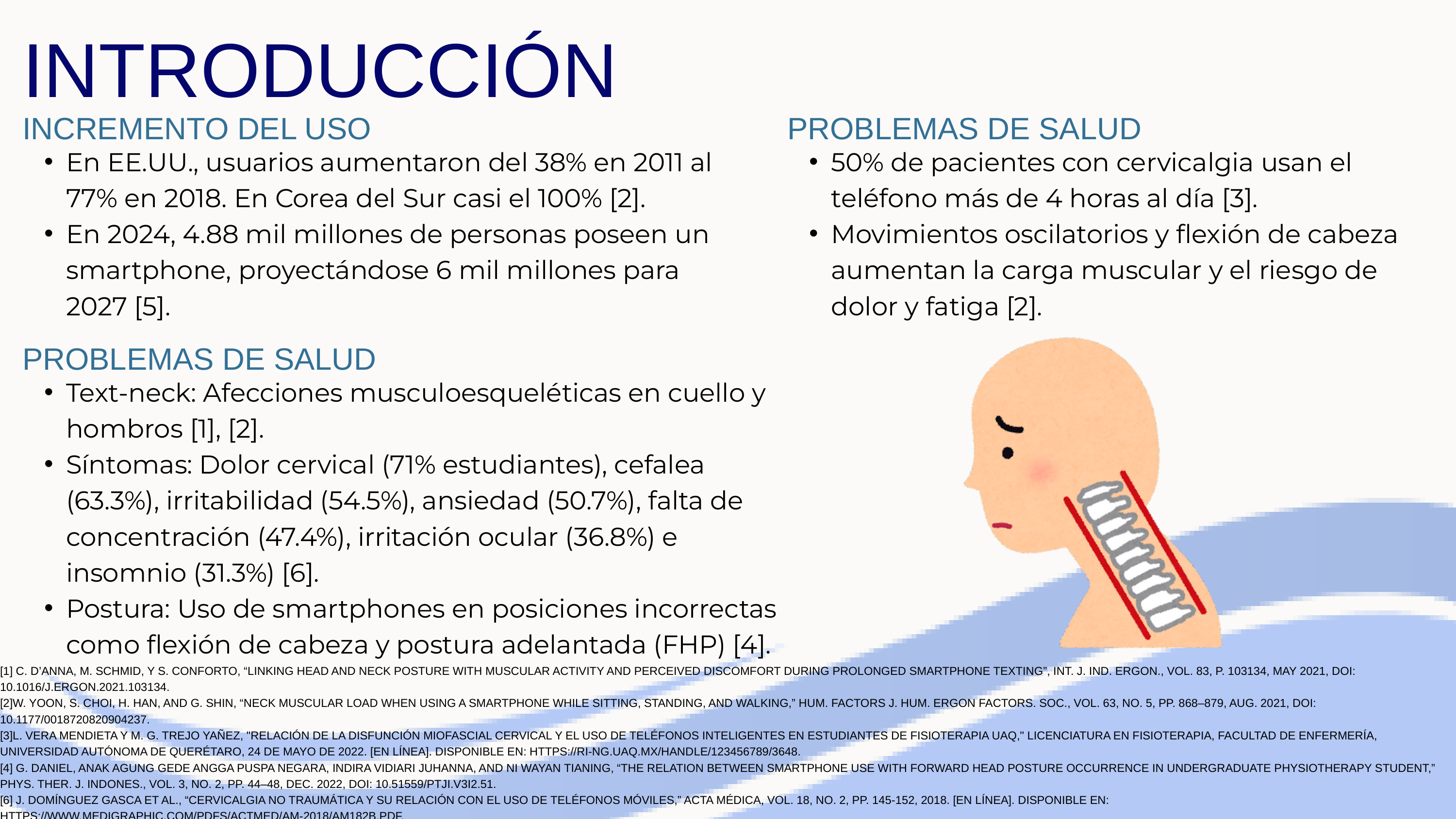

INTRODUCCIÓN
INCREMENTO DEL USO
PROBLEMAS DE SALUD
En EE.UU., usuarios aumentaron del 38% en 2011 al 77% en 2018. En Corea del Sur casi el 100% [2].
En 2024, 4.88 mil millones de personas poseen un smartphone, proyectándose 6 mil millones para 2027 [5].
50% de pacientes con cervicalgia usan el teléfono más de 4 horas al día [3].
Movimientos oscilatorios y flexión de cabeza aumentan la carga muscular y el riesgo de dolor y fatiga [2].
PROBLEMAS DE SALUD

Text-neck: Afecciones musculoesqueléticas en cuello y hombros [1], [2].
Síntomas: Dolor cervical (71% estudiantes), cefalea (63.3%), irritabilidad (54.5%), ansiedad (50.7%), falta de concentración (47.4%), irritación ocular (36.8%) e insomnio (31.3%) [6].
Postura: Uso de smartphones en posiciones incorrectas como flexión de cabeza y postura adelantada (FHP) [4].

[1] C. D’ANNA, M. SCHMID, Y S. CONFORTO, “LINKING HEAD AND NECK POSTURE WITH MUSCULAR ACTIVITY AND PERCEIVED DISCOMFORT DURING PROLONGED SMARTPHONE TEXTING”, INT. J. IND. ERGON., VOL. 83, P. 103134, MAY 2021, DOI: 10.1016/J.ERGON.2021.103134.
[2]W. YOON, S. CHOI, H. HAN, AND G. SHIN, “NECK MUSCULAR LOAD WHEN USING A SMARTPHONE WHILE SITTING, STANDING, AND WALKING,” HUM. FACTORS J. HUM. ERGON FACTORS. SOC., VOL. 63, NO. 5, PP. 868–879, AUG. 2021, DOI: 10.1177/0018720820904237.
[3]L. VERA MENDIETA Y M. G. TREJO YAÑEZ, "RELACIÓN DE LA DISFUNCIÓN MIOFASCIAL CERVICAL Y EL USO DE TELÉFONOS INTELIGENTES EN ESTUDIANTES DE FISIOTERAPIA UAQ," LICENCIATURA EN FISIOTERAPIA, FACULTAD DE ENFERMERÍA, UNIVERSIDAD AUTÓNOMA DE QUERÉTARO, 24 DE MAYO DE 2022. [EN LÍNEA]. DISPONIBLE EN: HTTPS://RI-NG.UAQ.MX/HANDLE/123456789/3648.
[4] G. DANIEL, ANAK AGUNG GEDE ANGGA PUSPA NEGARA, INDIRA VIDIARI JUHANNA, AND NI WAYAN TIANING, “THE RELATION BETWEEN SMARTPHONE USE WITH FORWARD HEAD POSTURE OCCURRENCE IN UNDERGRADUATE PHYSIOTHERAPY STUDENT,” PHYS. THER. J. INDONES., VOL. 3, NO. 2, PP. 44–48, DEC. 2022, DOI: 10.51559/PTJI.V3I2.51.
[6] J. DOMÍNGUEZ GASCA ET AL., “CERVICALGIA NO TRAUMÁTICA Y SU RELACIÓN CON EL USO DE TELÉFONOS MÓVILES,” ACTA MÉDICA, VOL. 18, NO. 2, PP. 145-152, 2018. [EN LÍNEA]. DISPONIBLE EN: HTTPS://WWW.MEDIGRAPHIC.COM/PDFS/ACTMED/AM-2018/AM182B.PDF.